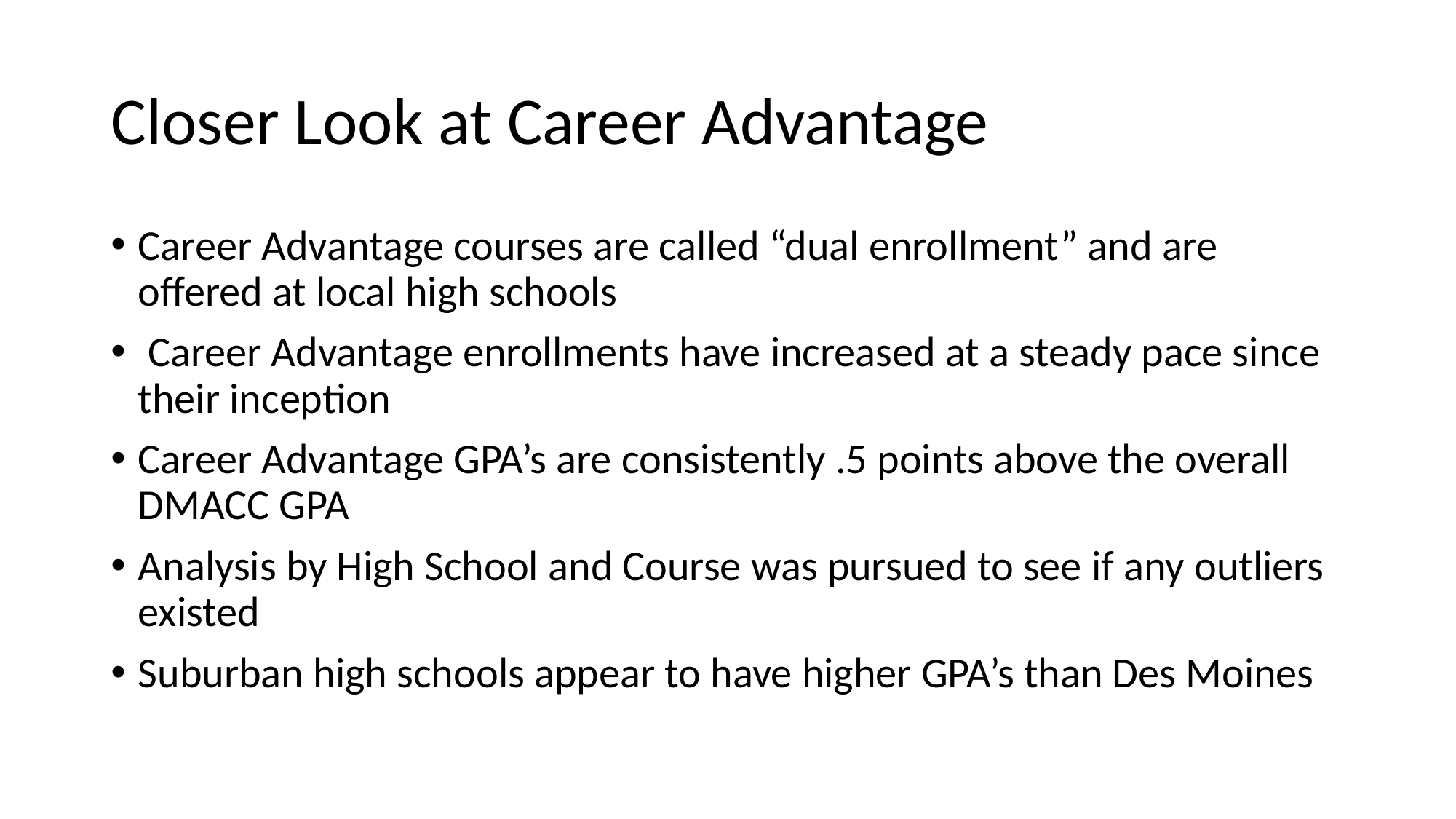

# Closer Look at Career Advantage
Career Advantage courses are called “dual enrollment” and are offered at local high schools
 Career Advantage enrollments have increased at a steady pace since their inception
Career Advantage GPA’s are consistently .5 points above the overall DMACC GPA
Analysis by High School and Course was pursued to see if any outliers existed
Suburban high schools appear to have higher GPA’s than Des Moines